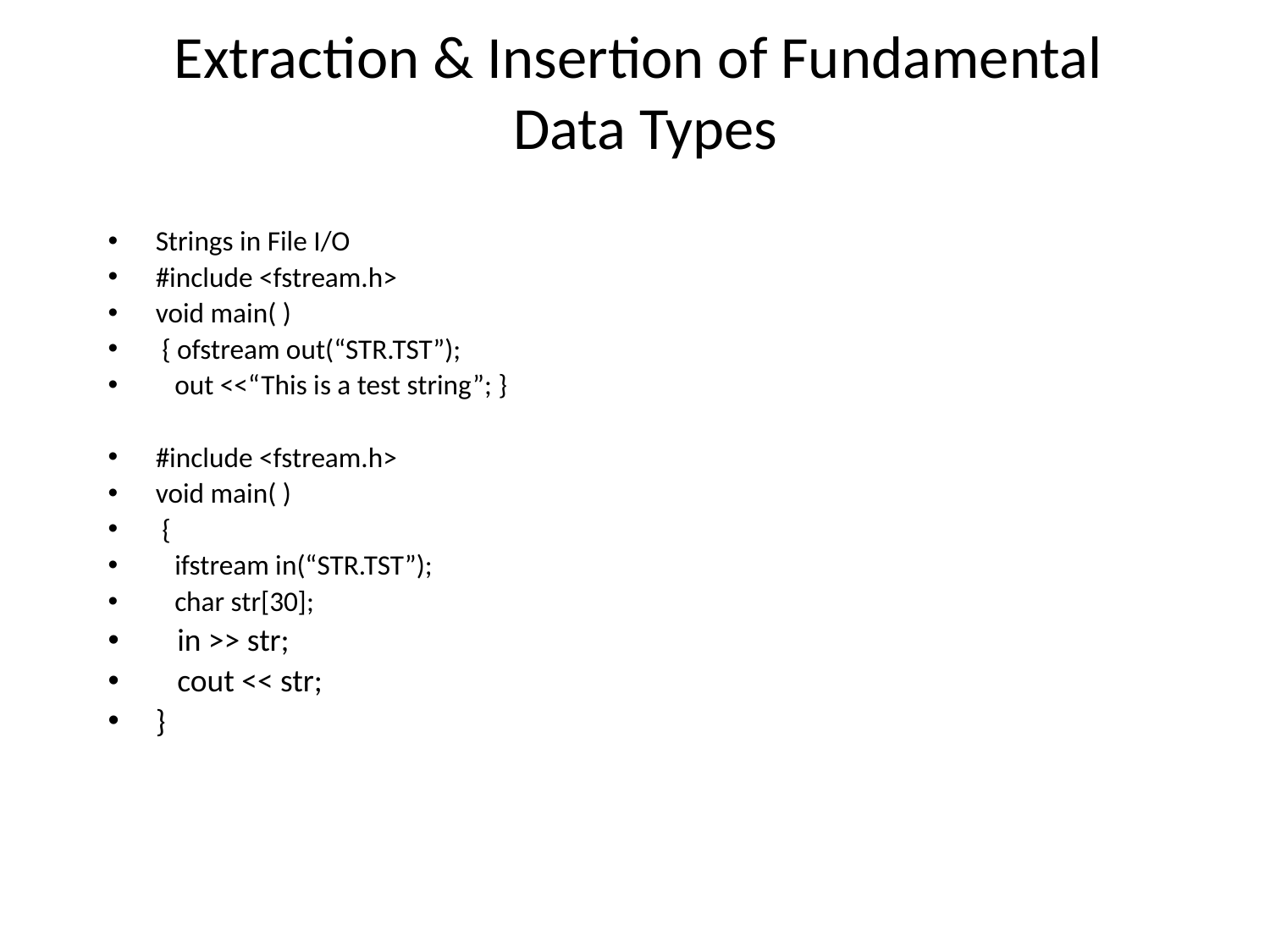

# Extraction & Insertion of Fundamental Data Types
Strings in File I/O
#include <fstream.h>
void main( )
 { ofstream out(“STR.TST”);
   out <<“This is a test string”; }

#include <fstream.h>
void main( )
 {
   ifstream in(“STR.TST”);
   char str[30];
   in >> str;
   cout << str;
}